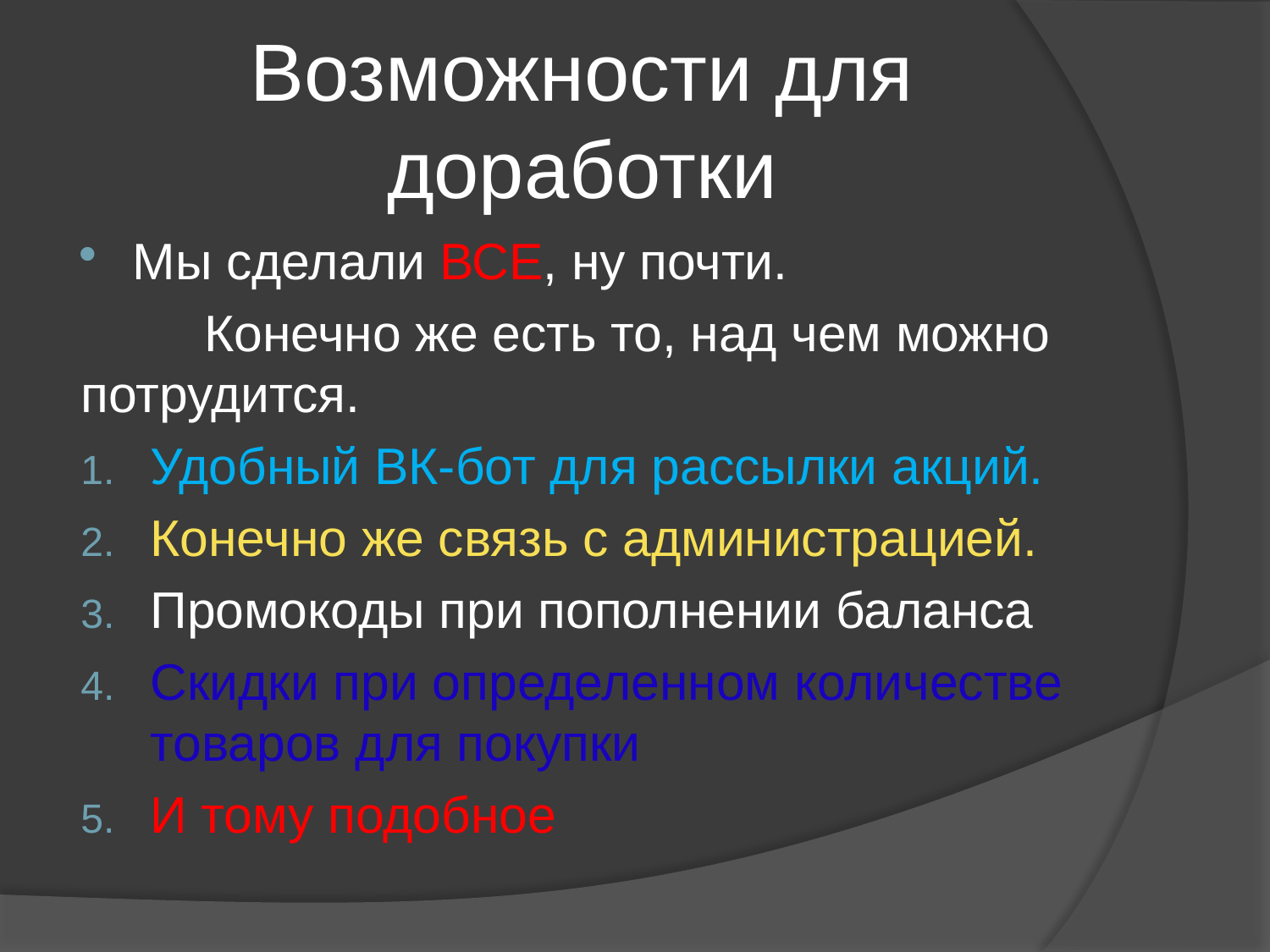

# Возможности для доработки
Мы сделали ВСЕ, ну почти.
 	Конечно же есть то, над чем можно потрудится.
Удобный ВК-бот для рассылки акций.
Конечно же связь с администрацией.
Промокоды при пополнении баланса
Скидки при определенном количестве товаров для покупки
И тому подобное